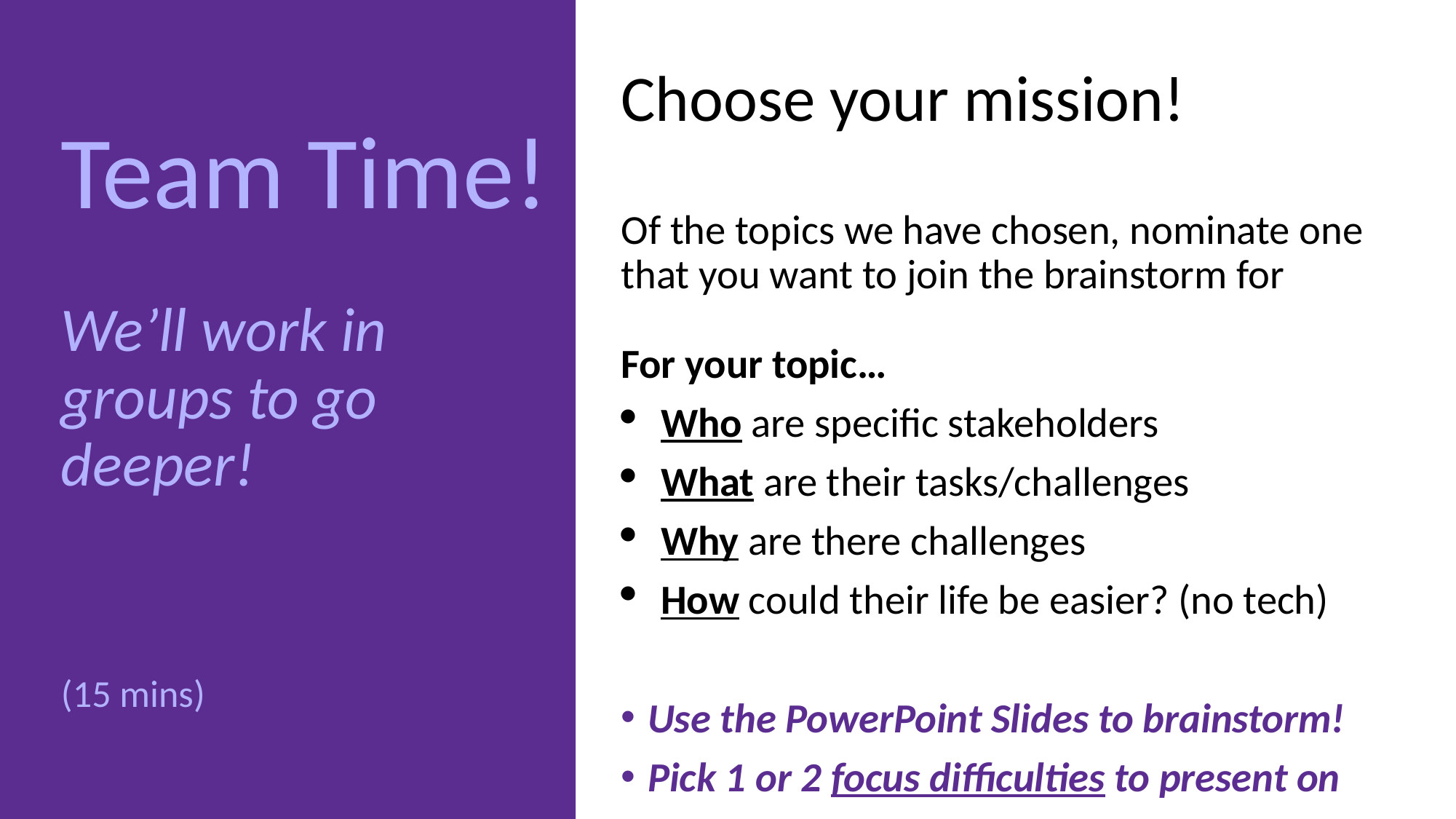

Choose your mission!

Of the topics we have chosen, nominate one that you want to join the brainstorm for

For your topic…
Who are specific stakeholders
What are their tasks/challenges
Why are there challenges
How could their life be easier? (no tech)

Use the PowerPoint Slides to brainstorm!
Pick 1 or 2 focus difficulties to present on

# Team Time! We’ll work in groups to go deeper! (15 mins)